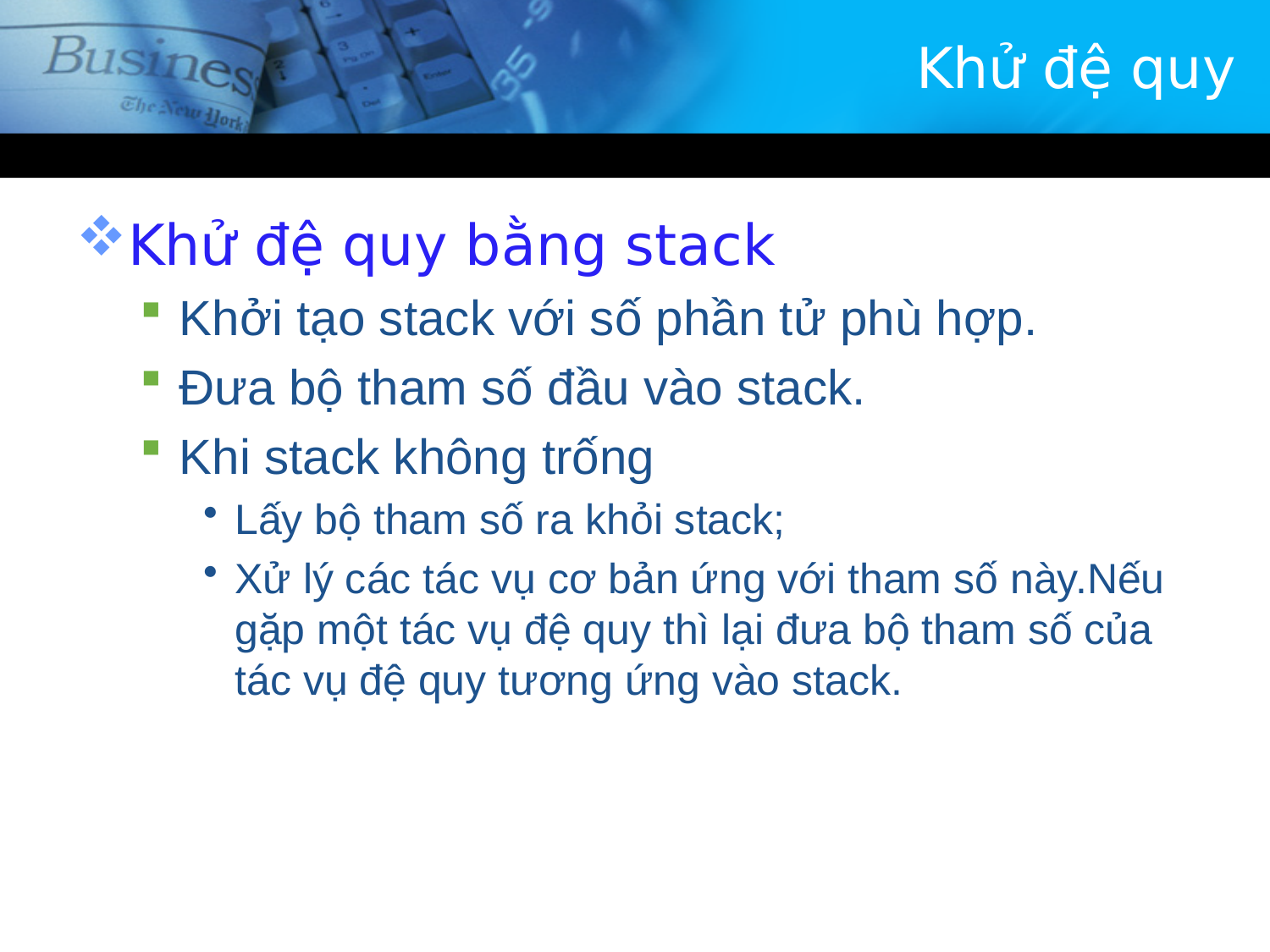

# Khử đệ quy
Khử đệ quy bằng stack
Khởi tạo stack với số phần tử phù hợp.
Đưa bộ tham số đầu vào stack.
Khi stack không trống
Lấy bộ tham số ra khỏi stack;
Xử lý các tác vụ cơ bản ứng với tham số này.Nếu gặp một tác vụ đệ quy thì lại đưa bộ tham số của tác vụ đệ quy tương ứng vào stack.